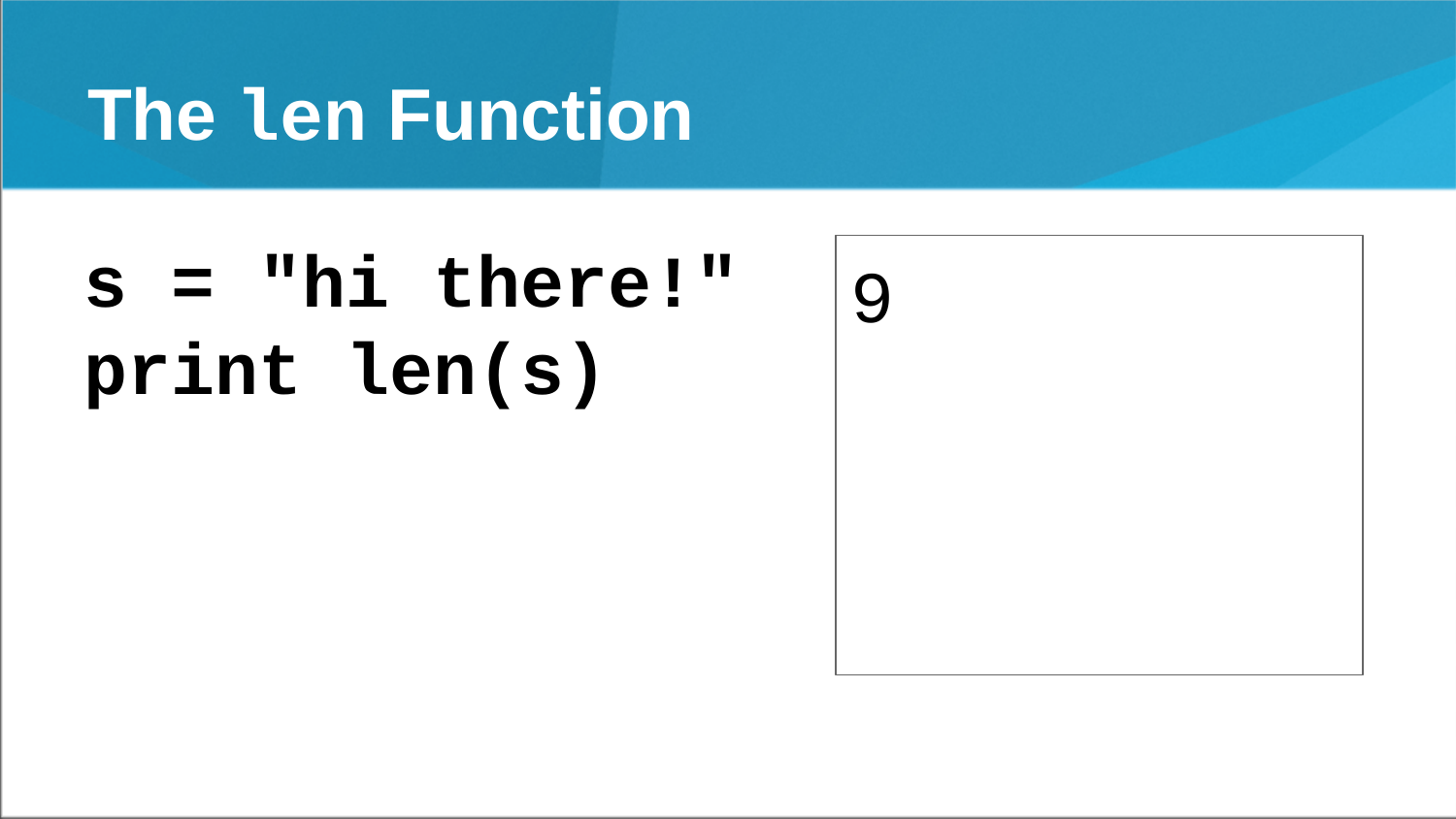

The len Function
s = "hi there!"
print len(s)
9